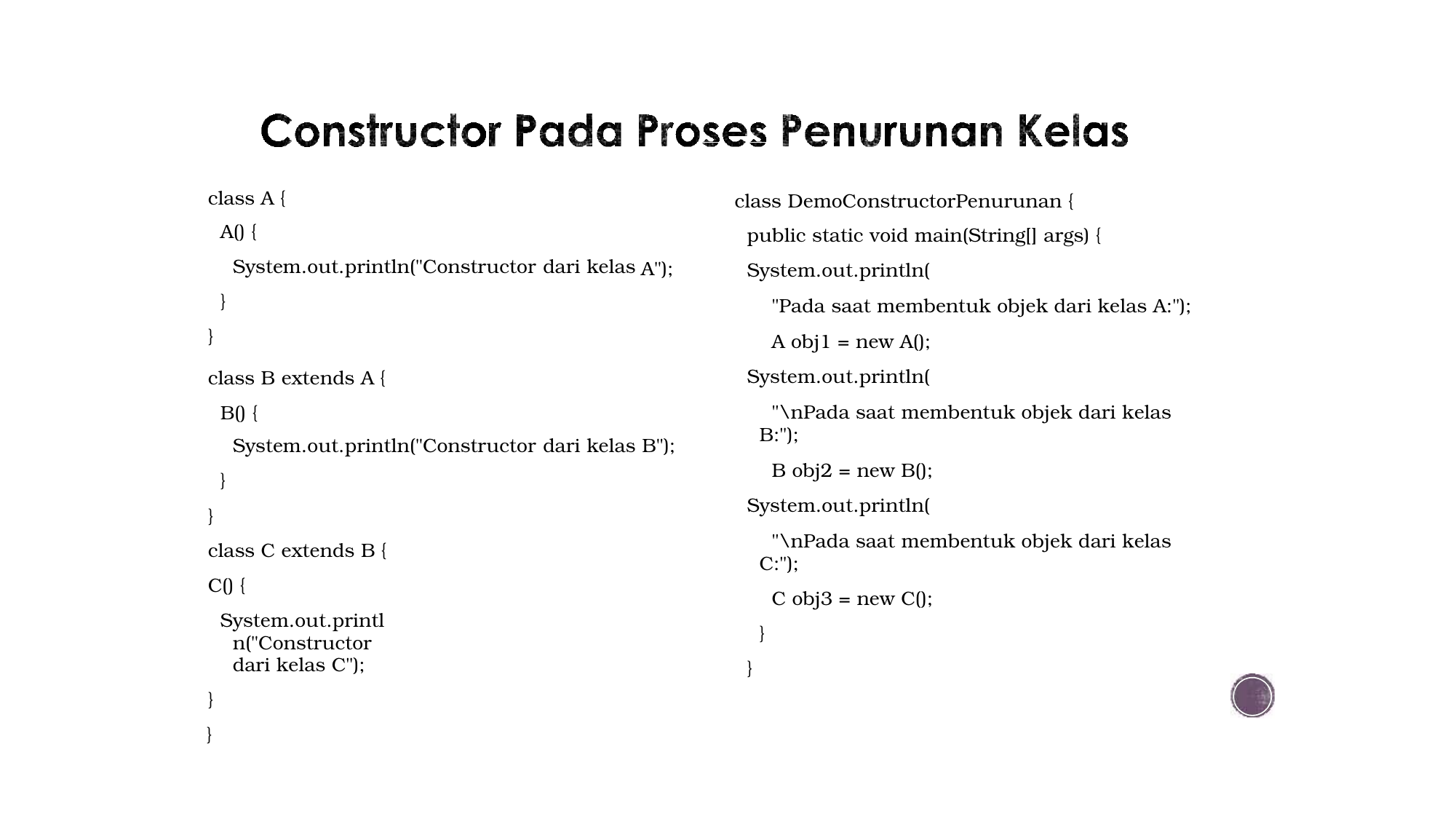

class A {
A() {
System.out.println("Constructor dari kelas
}
}
class B extends A { B() {
class DemoConstructorPenurunan {
public static void main(String[] args) {
System.out.println(
"Pada saat membentuk objek dari kelas A:");
A obj1 = new A();
System.out.println(
"\nPada saat membentuk objek dari kelas B:");
B obj2 = new B();
System.out.println(
"\nPada saat membentuk objek dari kelas C:");
C obj3 = new C();
}
}
A");
System.out.println("Constructor dari kelas B");
}
}
class C extends B {
C() {
System.out.println("Constructor dari kelas C");
}
}